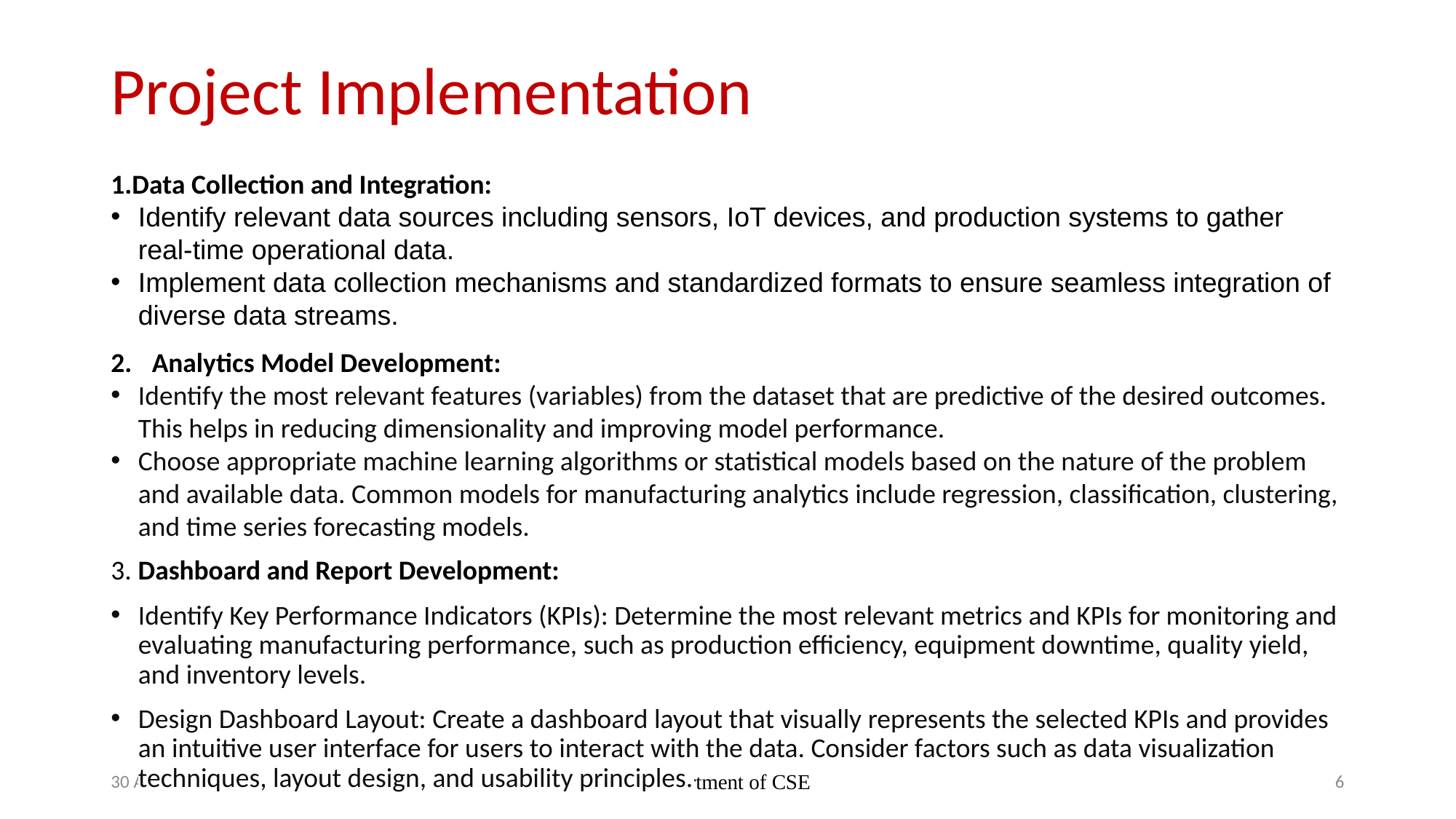

# Project Implementation
1.Data Collection and Integration:
Identify relevant data sources including sensors, IoT devices, and production systems to gather real-time operational data.
Implement data collection mechanisms and standardized formats to ensure seamless integration of diverse data streams.

Analytics Model Development:
Identify the most relevant features (variables) from the dataset that are predictive of the desired outcomes. This helps in reducing dimensionality and improving model performance.
Choose appropriate machine learning algorithms or statistical models based on the nature of the problem and available data. Common models for manufacturing analytics include regression, classification, clustering, and time series forecasting models.
3. Dashboard and Report Development:
Identify Key Performance Indicators (KPIs): Determine the most relevant metrics and KPIs for monitoring and evaluating manufacturing performance, such as production efficiency, equipment downtime, quality yield, and inventory levels.
Design Dashboard Layout: Create a dashboard layout that visually represents the selected KPIs and provides an intuitive user interface for users to interact with the data. Consider factors such as data visualization techniques, layout design, and usability principles.

30 April 2024
Department of CSE
6